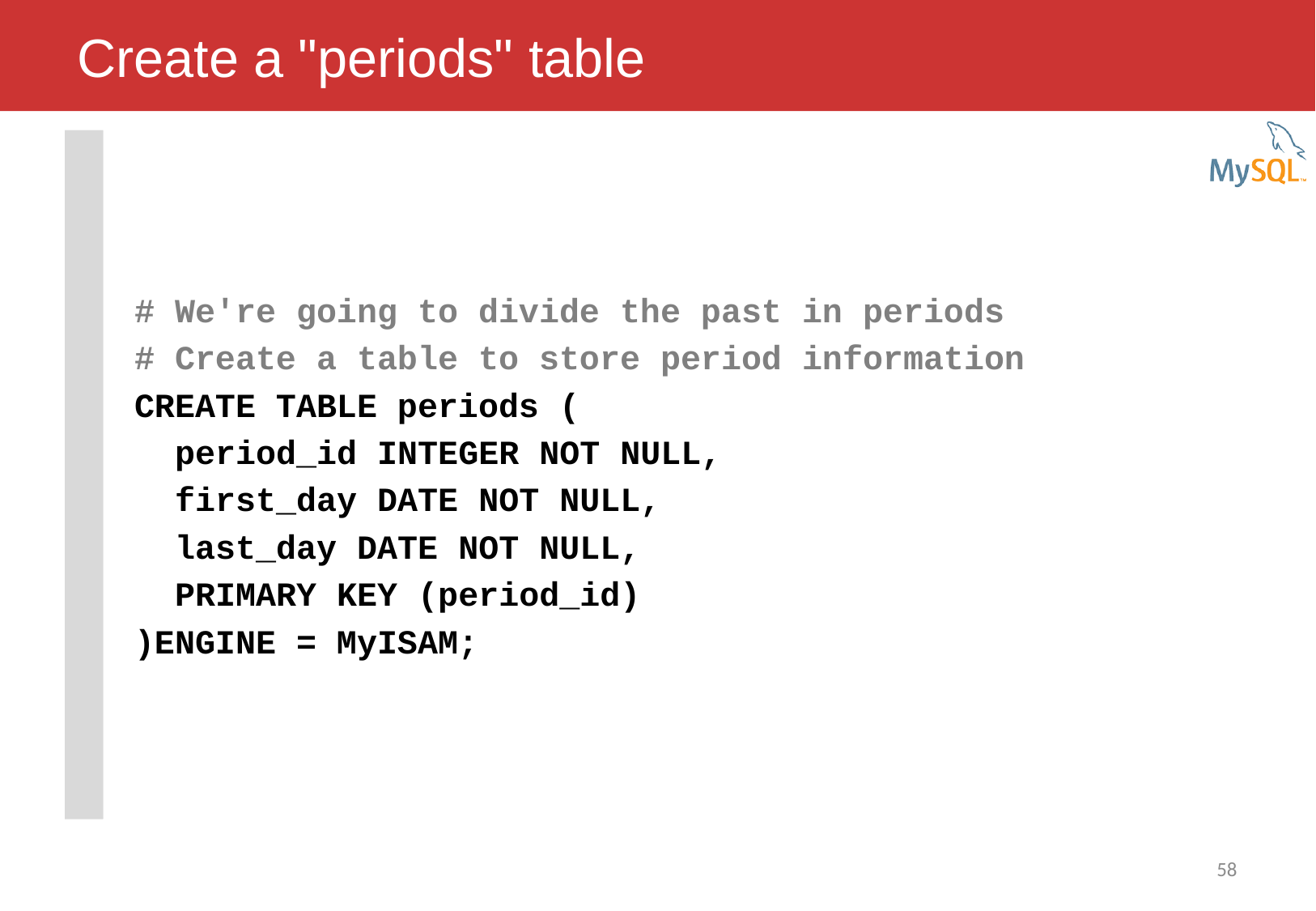

# Create a "periods" table
# We're going to divide the past in periods
# Create a table to store period information
CREATE TABLE periods (
  period_id INTEGER NOT NULL,
  first_day DATE NOT NULL,
  last_day DATE NOT NULL,
  PRIMARY KEY (period_id)
)ENGINE = MyISAM;
58